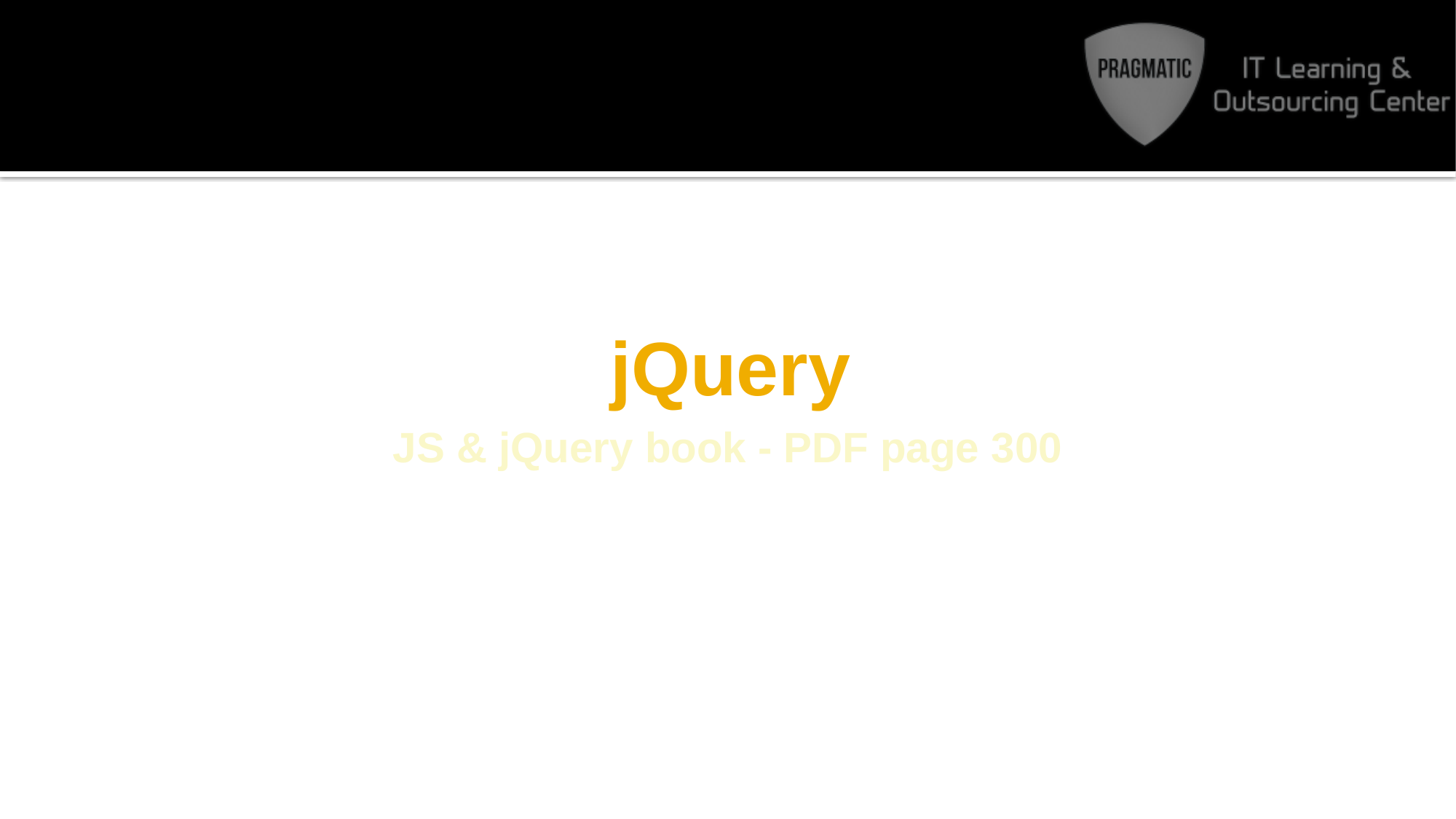

# jQuery
JS & jQuery book - PDF page 300